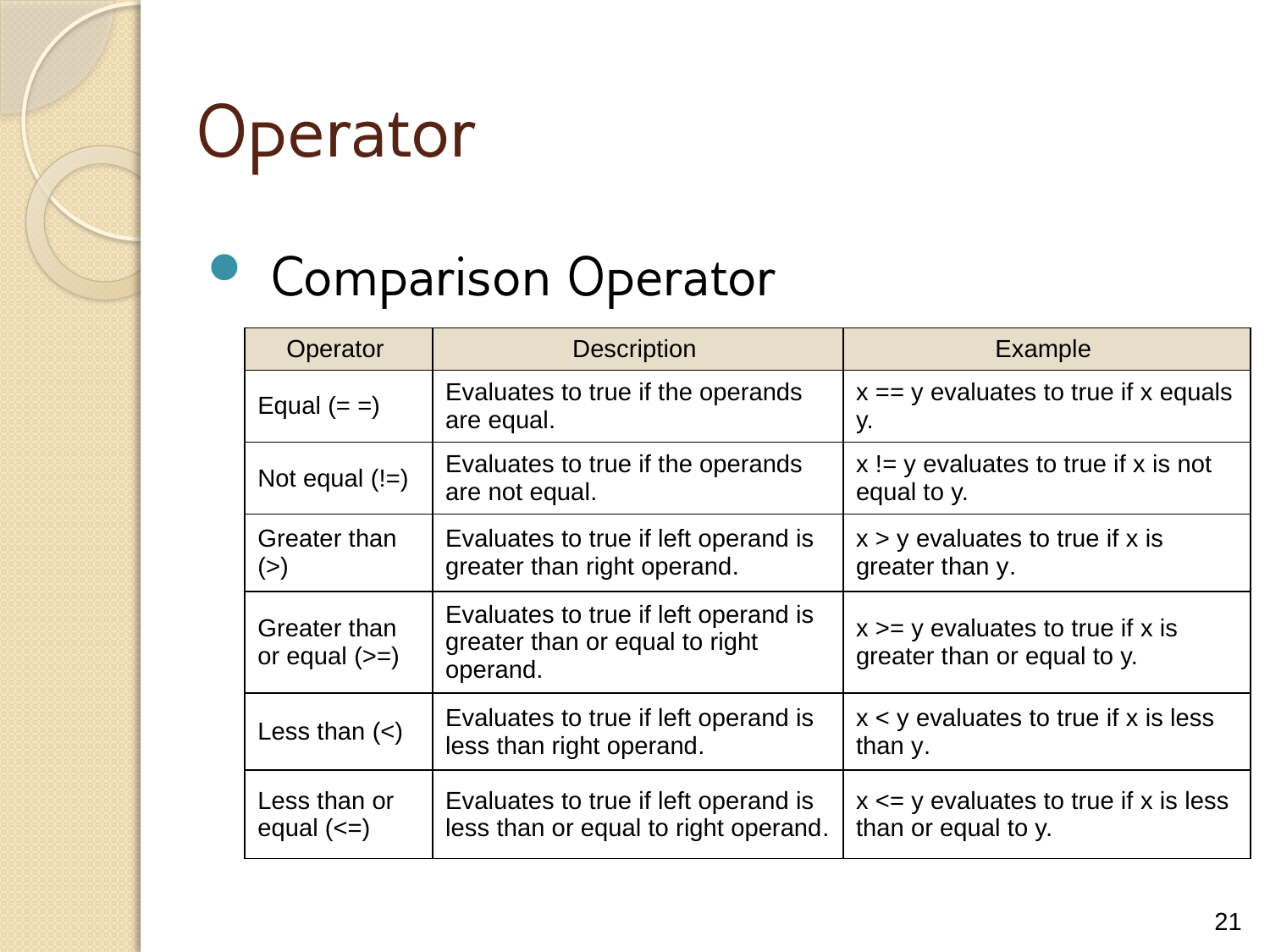

Operator
Comparison Operator
| Operator | Description | Example |
| --- | --- | --- |
| Equal (= =) | Evaluates to true if the operands are equal. | x == y evaluates to true if x equals y. |
| Not equal (!=) | Evaluates to true if the operands are not equal. | x != y evaluates to true if x is not equal to y. |
| Greater than (>) | Evaluates to true if left operand is greater than right operand. | x > y evaluates to true if x is greater than y. |
| Greater than or equal (>=) | Evaluates to true if left operand is greater than or equal to right operand. | x >= y evaluates to true if x is greater than or equal to y. |
| Less than (<) | Evaluates to true if left operand is less than right operand. | x < y evaluates to true if x is less than y. |
| Less than or equal (<=) | Evaluates to true if left operand is less than or equal to right operand. | x <= y evaluates to true if x is less than or equal to y. |
21